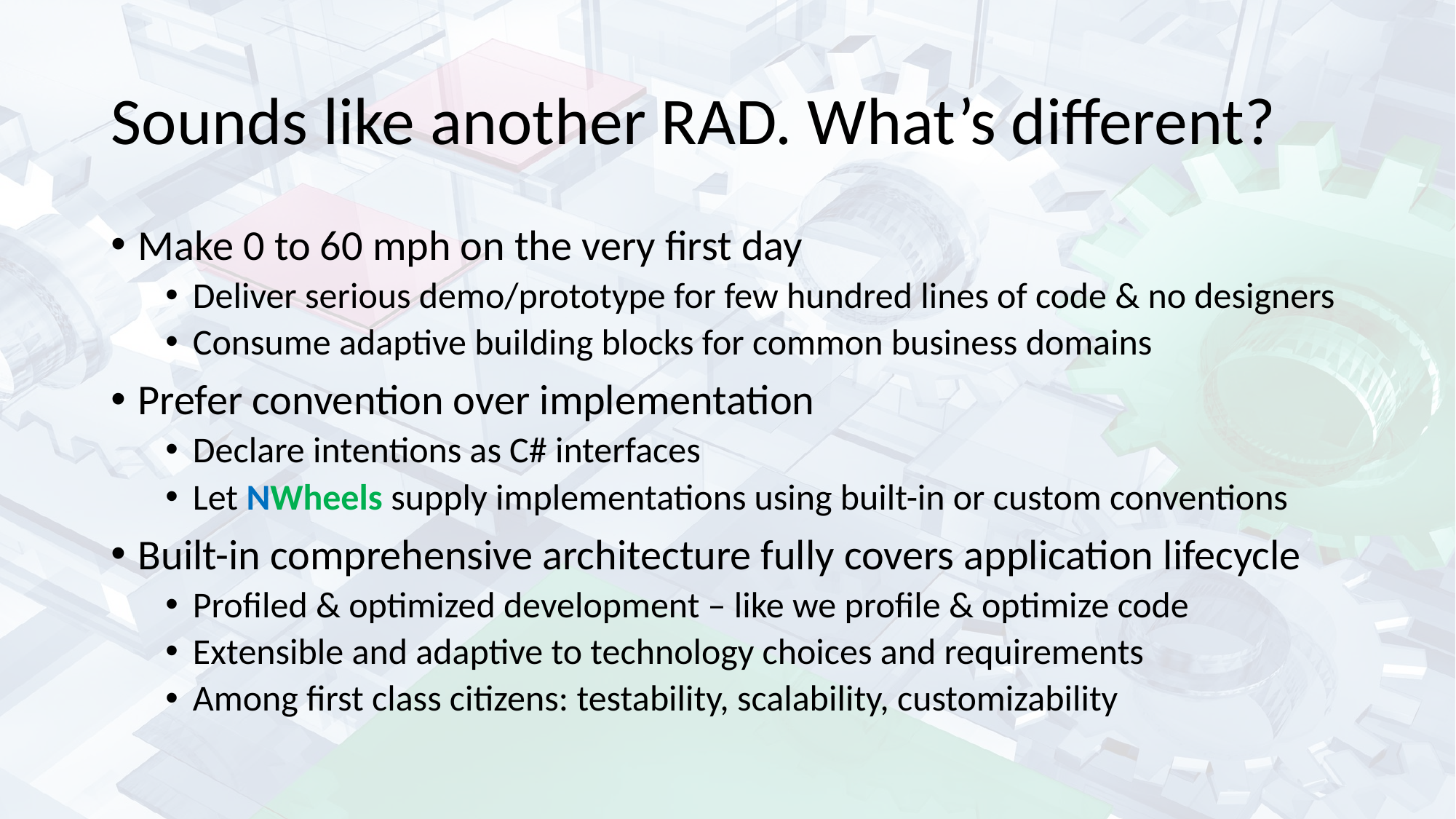

# Sounds like another RAD. What’s different?
Make 0 to 60 mph on the very first day
Deliver serious demo/prototype for few hundred lines of code & no designers
Consume adaptive building blocks for common business domains
Prefer convention over implementation
Declare intentions as C# interfaces
Let NWheels supply implementations using built-in or custom conventions
Built-in comprehensive architecture fully covers application lifecycle
Profiled & optimized development – like we profile & optimize code
Extensible and adaptive to technology choices and requirements
Among first class citizens: testability, scalability, customizability